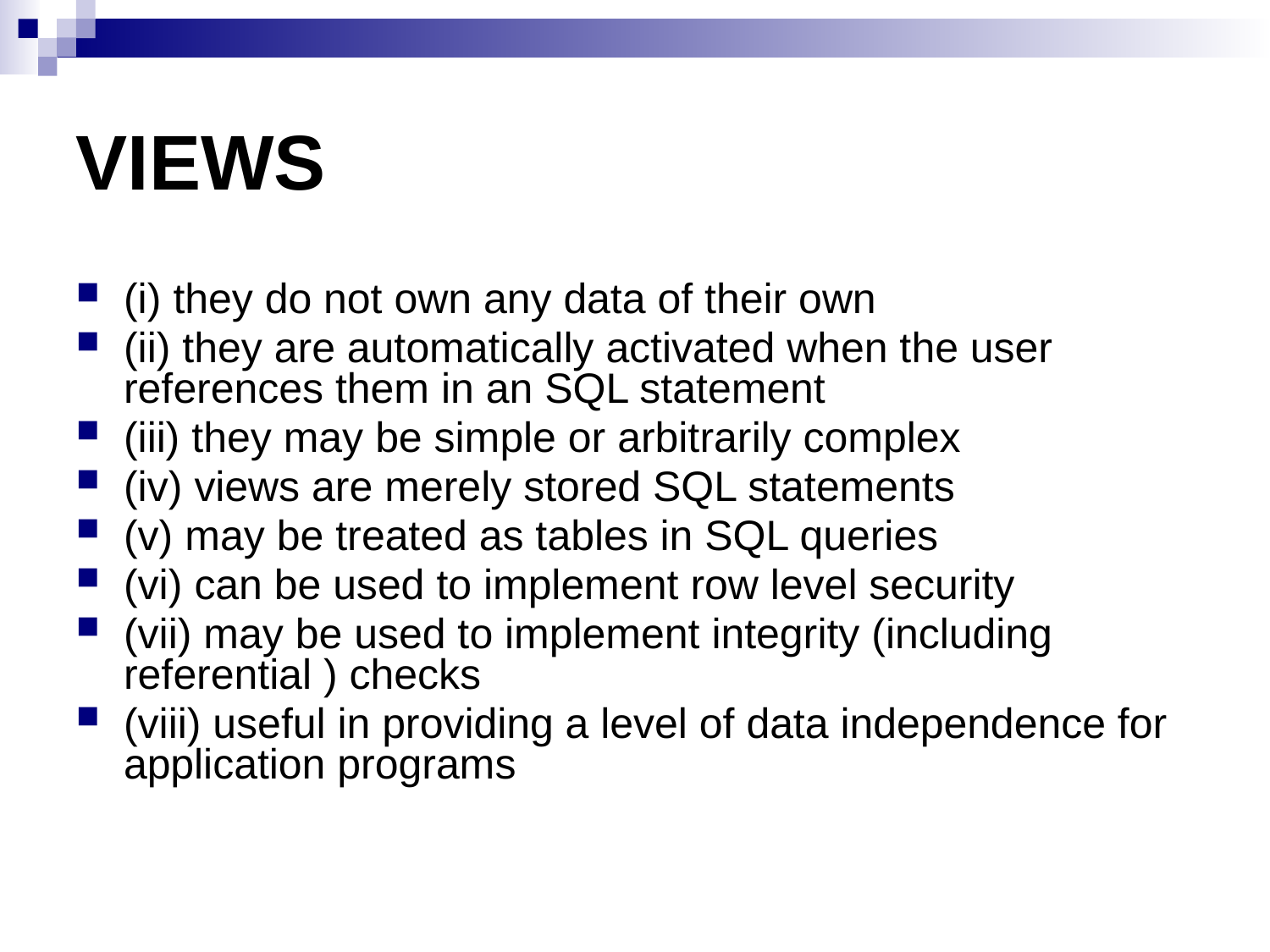

# VIEWS
(i) they do not own any data of their own
(ii) they are automatically activated when the user references them in an SQL statement
(iii) they may be simple or arbitrarily complex
(iv) views are merely stored SQL statements
(v) may be treated as tables in SQL queries
(vi) can be used to implement row level security
(vii) may be used to implement integrity (including referential ) checks
(viii) useful in providing a level of data independence for application programs